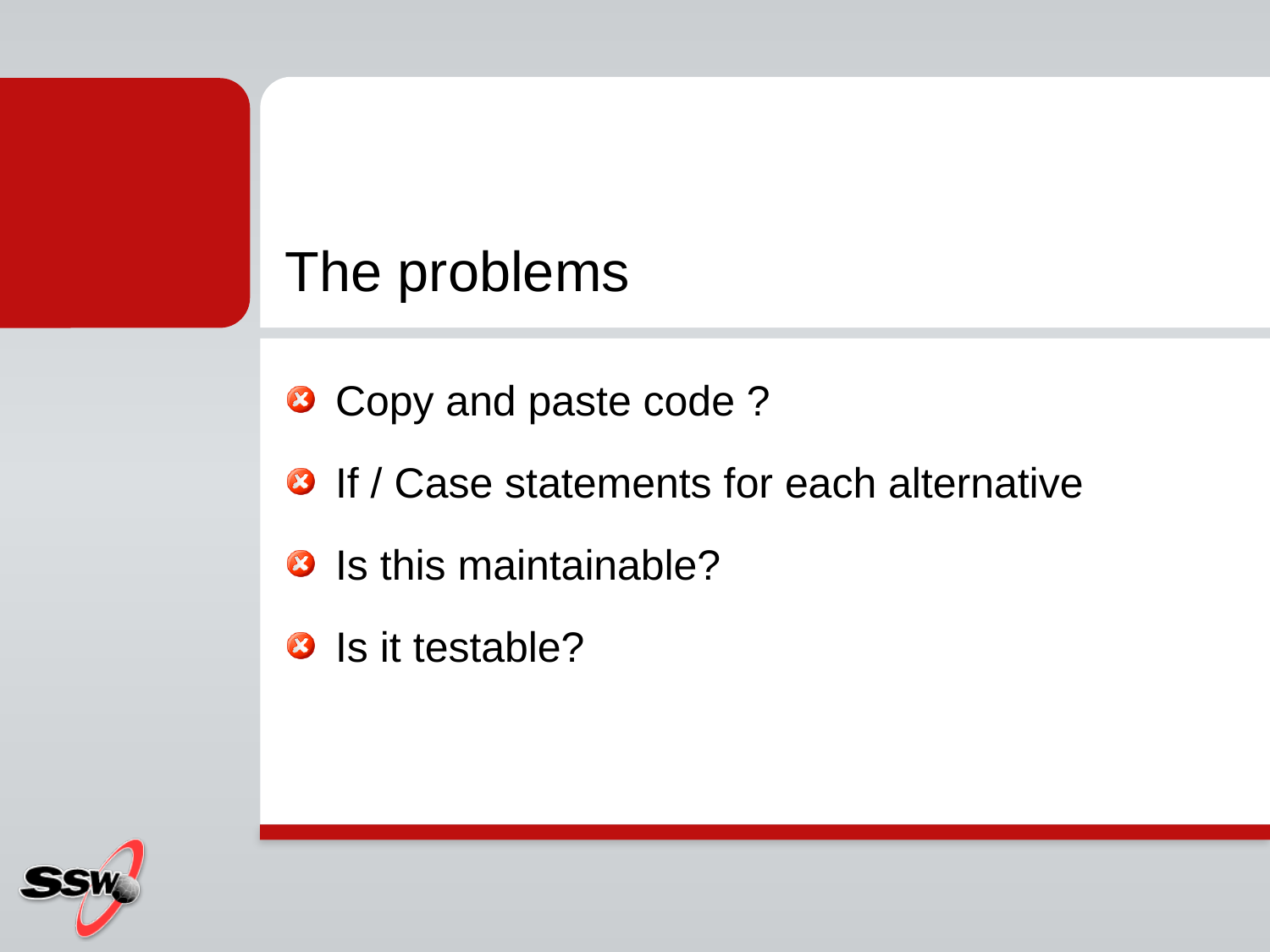

# The problems
Copy and paste code ?
If / Case statements for each alternative
Is this maintainable?
Is it testable?